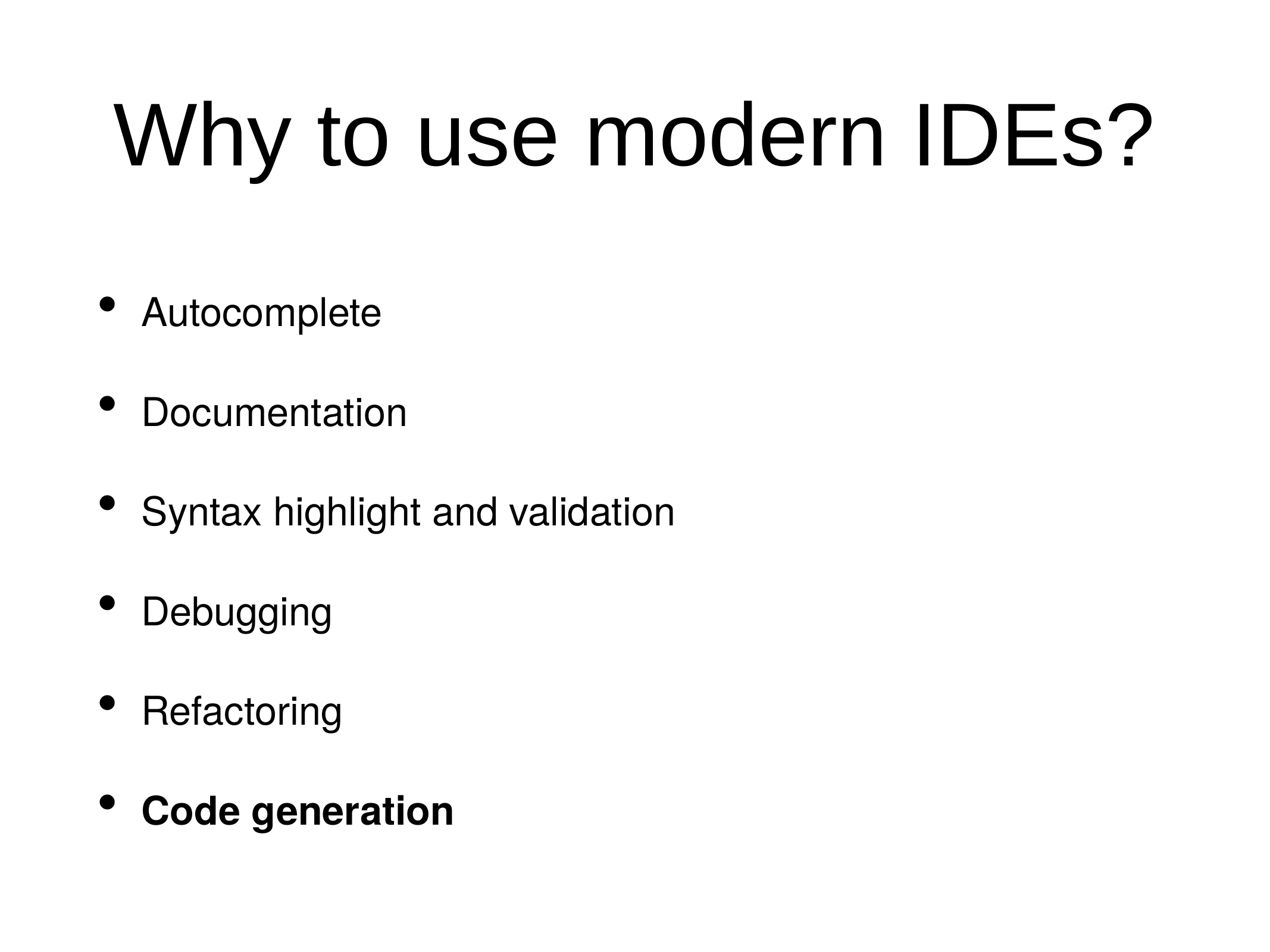

# Why to use modern IDEs?
Autocomplete
Documentation
Syntax highlight and validation
Debugging
Refactoring
Code generation